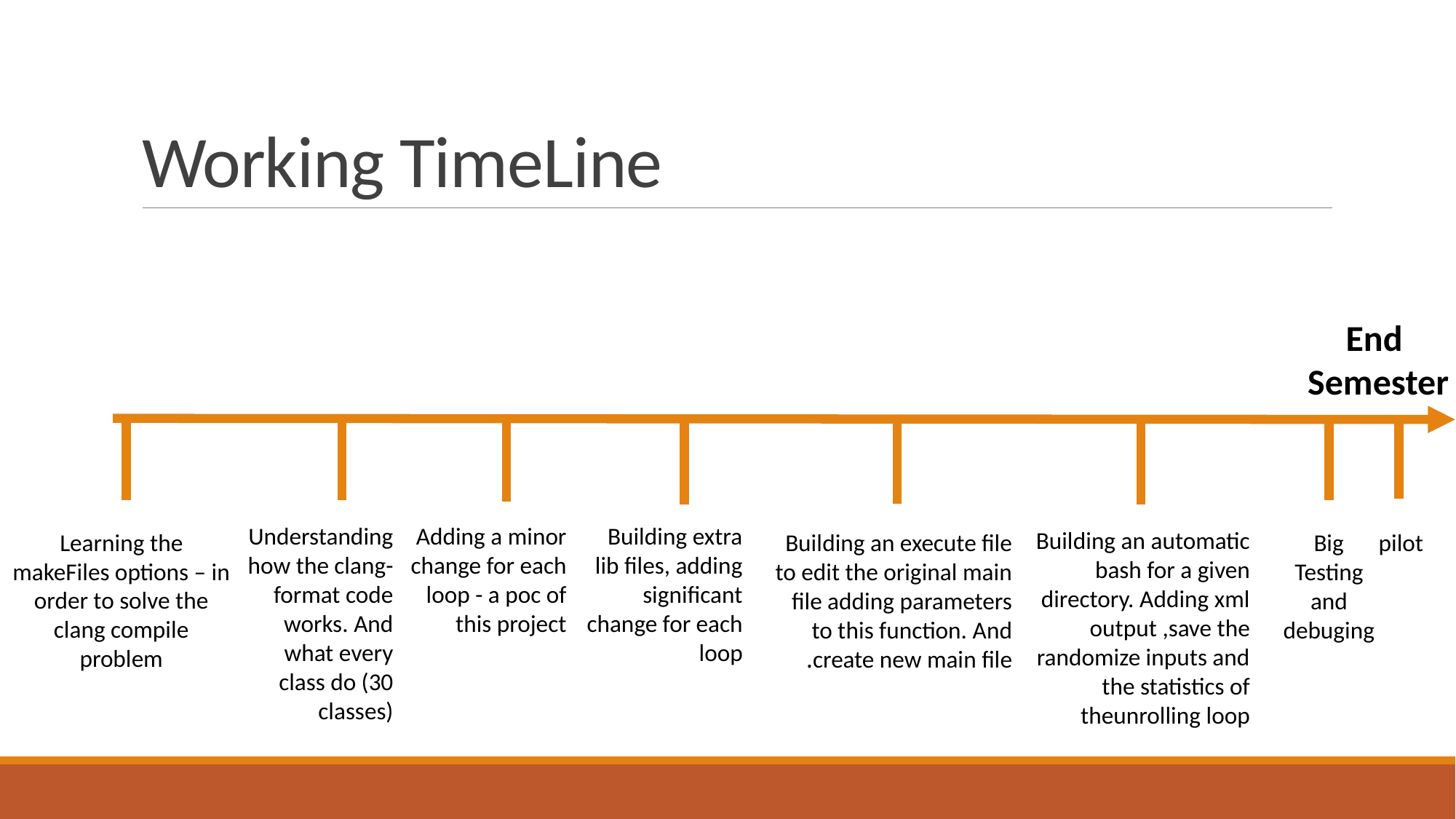

# Working TimeLine
End
Semester
Understanding how the clang-format code works. And what every class do (30 classes)
Adding a minor change for each loop - a poc of this project
Building extra lib files, adding significant change for each loop
Building an automatic bash for a given directory. Adding xml output ,save the randomize inputs and the statistics of theunrolling loop
Learning the makeFiles options – in order to solve the clang compile problem
Building an execute file to edit the original main file adding parameters to this function. And create new main file.
pilot
Big Testing and debuging